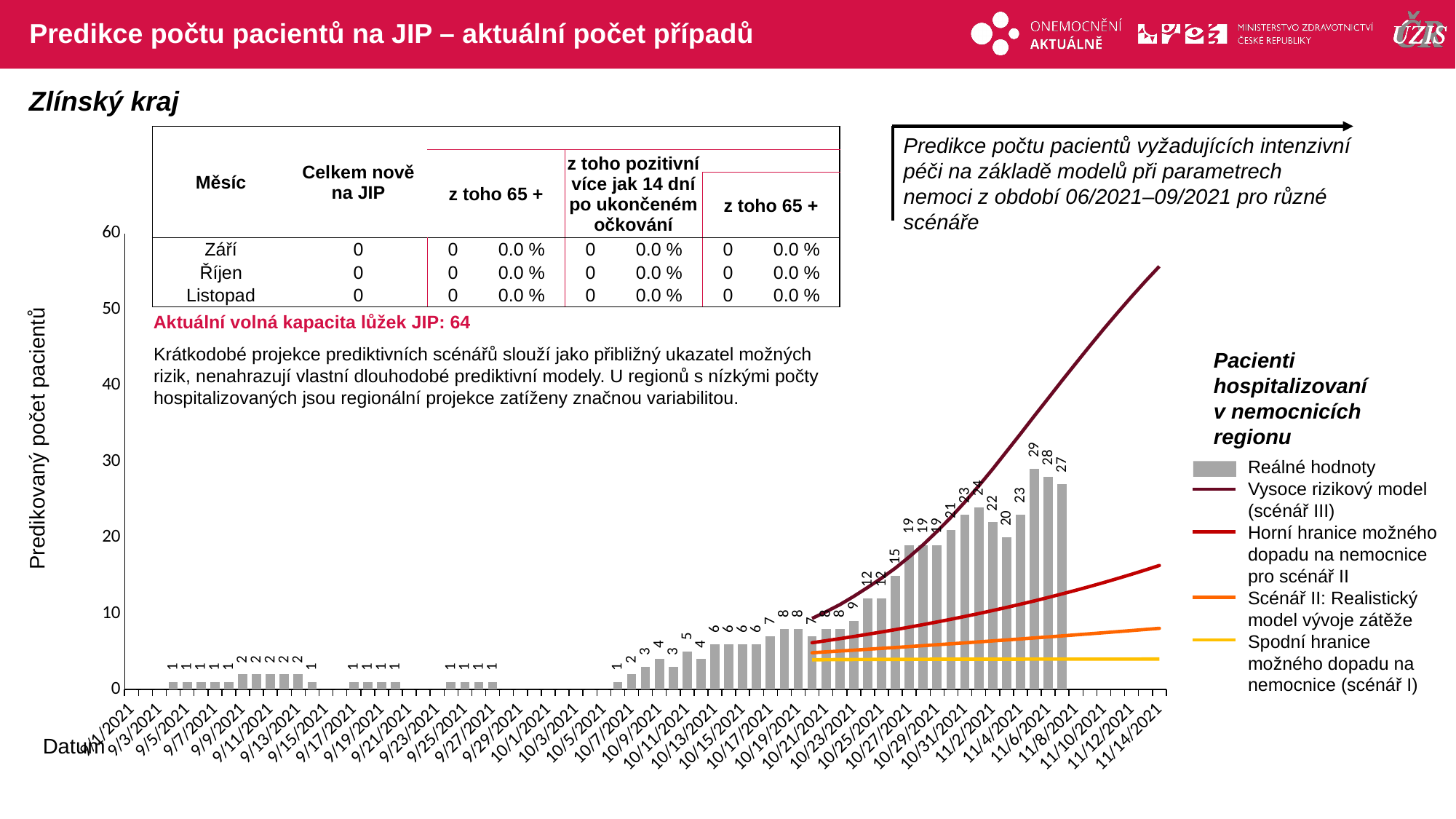

# Predikce počtu pacientů na JIP – aktuální počet případů
Zlínský kraj
| Měsíc | Celkem nově na JIP |  |  |  |  |  |  |
| --- | --- | --- | --- | --- | --- | --- | --- |
|  |  | z toho 65 + |  | z toho pozitivní více jak 14 dní po ukončeném očkování |  |  |  |
|  |  |  |  |  |  | z toho 65 + |  |
| Září | 0 | 0 | 0.0 % | 0 | 0.0 % | 0 | 0.0 % |
| Říjen | 0 | 0 | 0.0 % | 0 | 0.0 % | 0 | 0.0 % |
| Listopad | 0 | 0 | 0.0 % | 0 | 0.0 % | 0 | 0.0 % |
| Aktuální volná kapacita lůžek JIP: 64 |  |  |  |  |  |  |  |
Predikce počtu pacientů vyžadujících intenzivní péči na základě modelů při parametrech nemoci z období 06/2021–09/2021 pro různé scénáře

### Chart

| Category |  |  |  |  |  |  |
|---|---|---|---|---|---|---|
| 44440 | 0.0 | None | None | None | None | None |
| 44441 | 0.0 | None | None | None | None | None |
| 44442 | 0.0 | None | None | None | None | None |
| 44443 | 1.0 | None | None | None | None | None |
| 44444 | 1.0 | None | None | None | None | None |
| 44445 | 1.0 | None | None | None | None | None |
| 44446 | 1.0 | None | None | None | None | None |
| 44447 | 1.0 | None | None | None | None | None |
| 44448 | 2.0 | None | None | None | None | None |
| 44449 | 2.0 | None | None | None | None | None |
| 44450 | 2.0 | None | None | None | None | None |
| 44451 | 2.0 | None | None | None | None | None |
| 44452 | 2.0 | None | None | None | None | None |
| 44453 | 1.0 | None | None | None | None | None |
| 44454 | 0.0 | None | None | None | None | None |
| 44455 | 0.0 | None | None | None | None | None |
| 44456 | 1.0 | None | None | None | None | None |
| 44457 | 1.0 | None | None | None | None | None |
| 44458 | 1.0 | None | None | None | None | None |
| 44459 | 1.0 | None | None | None | None | None |
| 44460 | 0.0 | None | None | None | None | None |
| 44461 | 0.0 | None | None | None | None | None |
| 44462 | 0.0 | None | None | None | None | None |
| 44463 | 1.0 | None | None | None | None | None |
| 44464 | 1.0 | None | None | None | None | None |
| 44465 | 1.0 | None | None | None | None | None |
| 44466 | 1.0 | None | None | None | None | None |
| 44467 | 0.0 | None | None | None | None | None |
| 44468 | 0.0 | None | None | None | None | None |
| 44469 | 0.0 | None | None | None | None | None |
| 44470 | 0.0 | None | None | None | None | None |
| 44471 | 0.0 | None | None | None | None | None |
| 44472 | 0.0 | None | None | None | None | None |
| 44473 | 0.0 | None | None | None | None | None |
| 44474 | 0.0 | None | None | None | None | None |
| 44475 | 1.0 | None | None | None | None | None |
| 44476 | 2.0 | None | None | None | None | None |
| 44477 | 3.0 | None | None | None | None | None |
| 44478 | 4.0 | None | None | None | None | None |
| 44479 | 3.0 | None | None | None | None | None |
| 44480 | 5.0 | None | None | None | None | None |
| 44481 | 4.0 | None | None | None | None | None |
| 44482 | 6.0 | None | None | None | None | None |
| 44483 | 6.0 | None | None | None | None | None |
| 44484 | 6.0 | None | None | None | None | None |
| 44485 | 6.0 | None | None | None | None | None |
| 44486 | 7.0 | None | None | None | None | None |
| 44487 | 8.0 | None | None | None | None | None |
| 44488 | 8.0 | None | None | None | None | None |
| 44489 | 7.0 | 3.916095443029461 | 4.843011557720811 | 6.158898934538767 | 9.354999775797909 | None |
| 44490 | 8.0 | 3.9300819607805284 | 4.955559397096487 | 6.42264458313596 | 10.228579328040606 | None |
| 44491 | 8.0 | 3.9419439302850074 | 5.0690132434747595 | 6.695711395157831 | 11.168065334687864 | None |
| 44492 | 9.0 | 3.952019629828511 | 5.183505764199256 | 6.978359771668951 | 12.261651550449532 | None |
| 44493 | 12.0 | 3.960615098751406 | 5.299140400181757 | 7.270855631772494 | 13.430641616261827 | None |
| 44494 | 12.0 | 3.96796809188301 | 5.41599940894812 | 7.573468991177538 | 14.656470792024061 | None |
| 44495 | 15.0 | 3.974259083789816 | 5.534137647404948 | 7.886471066116857 | 15.978876237658444 | None |
| 44496 | 19.0 | 3.9796396976953337 | 5.653595614120026 | 8.210134033546035 | 17.46189086854097 | None |
| 44497 | 19.0 | 3.9842239687038847 | 5.774406728354592 | 8.54473118580367 | 19.054271665500853 | None |
| 44498 | 19.0 | 3.9881297573460115 | 5.896586317744465 | 8.89063190836136 | 20.807146183368552 | None |
| 44499 | 21.0 | 3.9914574805300265 | 6.020149883547642 | 9.248218065501773 | 22.66115182261548 | None |
| 44500 | 23.0 | 3.9942926932371337 | 6.145113102610986 | 9.617884421885634 | 24.674606138308206 | None |
| 44501 | 24.0 | 3.996708288119891 | 6.271491829359188 | 10.000039078360388 | 26.793557809289055 | None |
| 44502 | 22.0 | 3.998766369555185 | 6.399302097806263 | 10.395103922491579 | 29.000407217174292 | None |
| 44503 | 20.0 | 4.0005198503331645 | 6.52856012358983 | 10.803515094314404 | 31.31270016316151 | None |
| 44504 | 23.0 | 4.002013812032646 | 6.659282306028431 | 11.225723467819547 | 33.62655461481229 | None |
| 44505 | 29.0 | 4.003286664057915 | 6.791485230202163 | 11.662195148704882 | 35.99040297954211 | None |
| 44506 | 28.0 | 4.004371131135478 | 6.925185669056864 | 12.113411988942536 | 38.31177513612336 | None |
| 44507 | 27.0 | 4.005295094659103 | 7.060400585532151 | 12.579872118729373 | 40.64429985135667 | None |
| 44508 | None | 4.006082309513894 | 7.197147134713547 | 13.062090496408167 | 42.9365392677047 | None |
| 44509 | None | 4.006753014808809 | 7.3354426660089995 | 13.560599476966555 | 45.20989985167452 | None |
| 44510 | None | 4.007324454219396 | 7.475304725350045 | 14.075949399741367 | 47.42922471328567 | None |
| 44511 | None | 4.00781131931864 | 7.616751057417908 | 14.608709195977172 | 49.575247537261724 | None |
| 44512 | None | 4.008226127293852 | 7.759799607894817 | 15.159467016909725 | 51.67781376562402 | None |
| 44513 | None | 4.008579542760614 | 7.904468525740826 | 15.72883088306774 | 53.70933810979978 | None |
| 44514 | None | 4.008880651947541 | 8.050776165496417 | 16.31742935550977 | 55.663213797240736 | None |
Krátkodobé projekce prediktivních scénářů slouží jako přibližný ukazatel možných rizik, nenahrazují vlastní dlouhodobé prediktivní modely. U regionů s nízkými počty hospitalizovaných jsou regionální projekce zatíženy značnou variabilitou.
Pacienti hospitalizovaní v nemocnicích regionu
Predikovaný počet pacientů
Reálné hodnoty
Vysoce rizikový model (scénář III)
Horní hranice možného dopadu na nemocnice pro scénář II
Scénář II: Realistický model vývoje zátěže
Spodní hranice možného dopadu na nemocnice (scénář I)

Datum